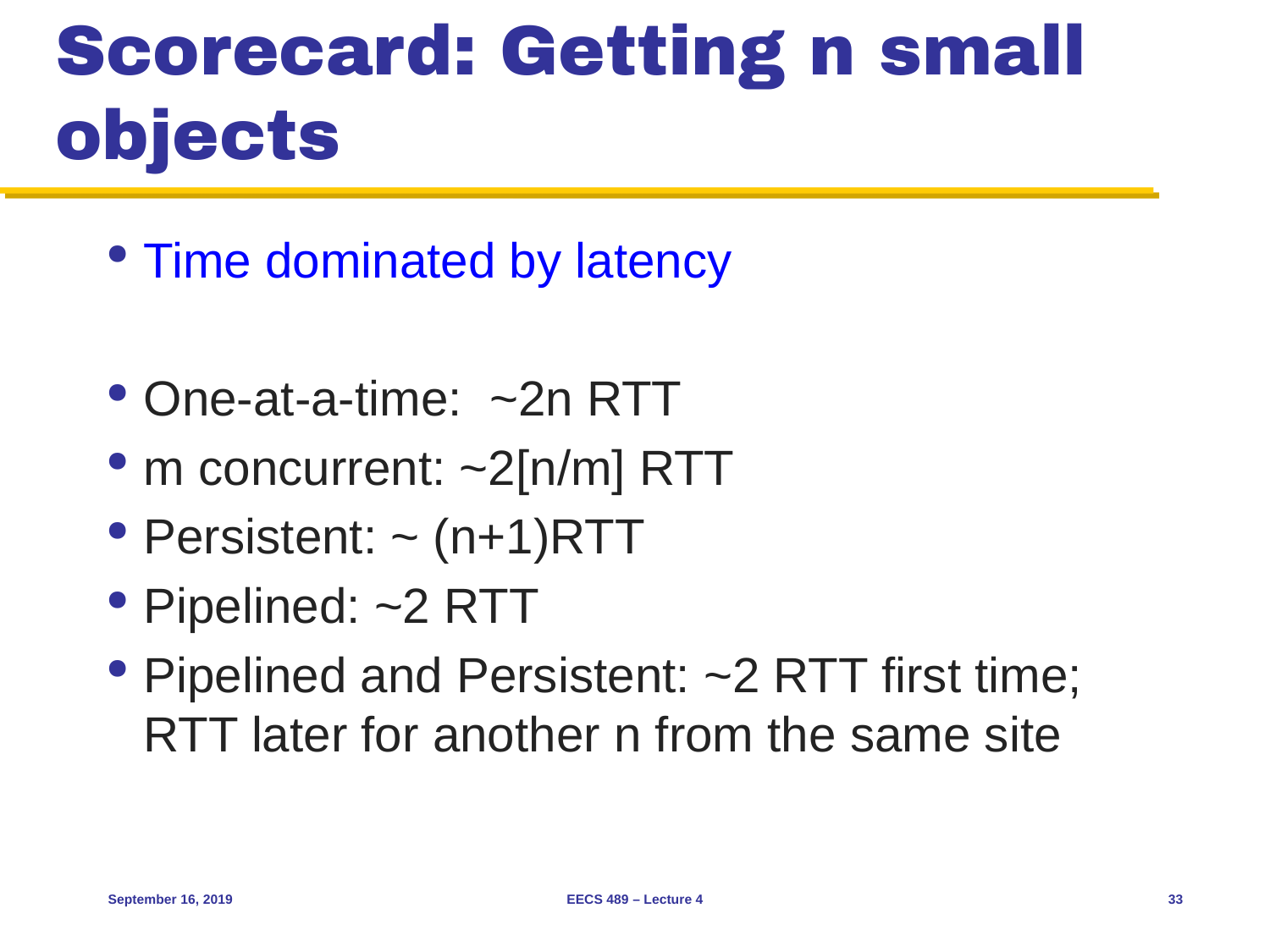

# Scorecard: Getting n small objects
Time dominated by latency

One-at-a-time:  ~2n RTT
m concurrent: ~2[n/m] RTT
Persistent: ~ (n+1)RTT
Pipelined: ~2 RTT
Pipelined and Persistent: ~2 RTT first time; RTT later for another n from the same site

September 16, 2019
EECS 489 – Lecture 4
33